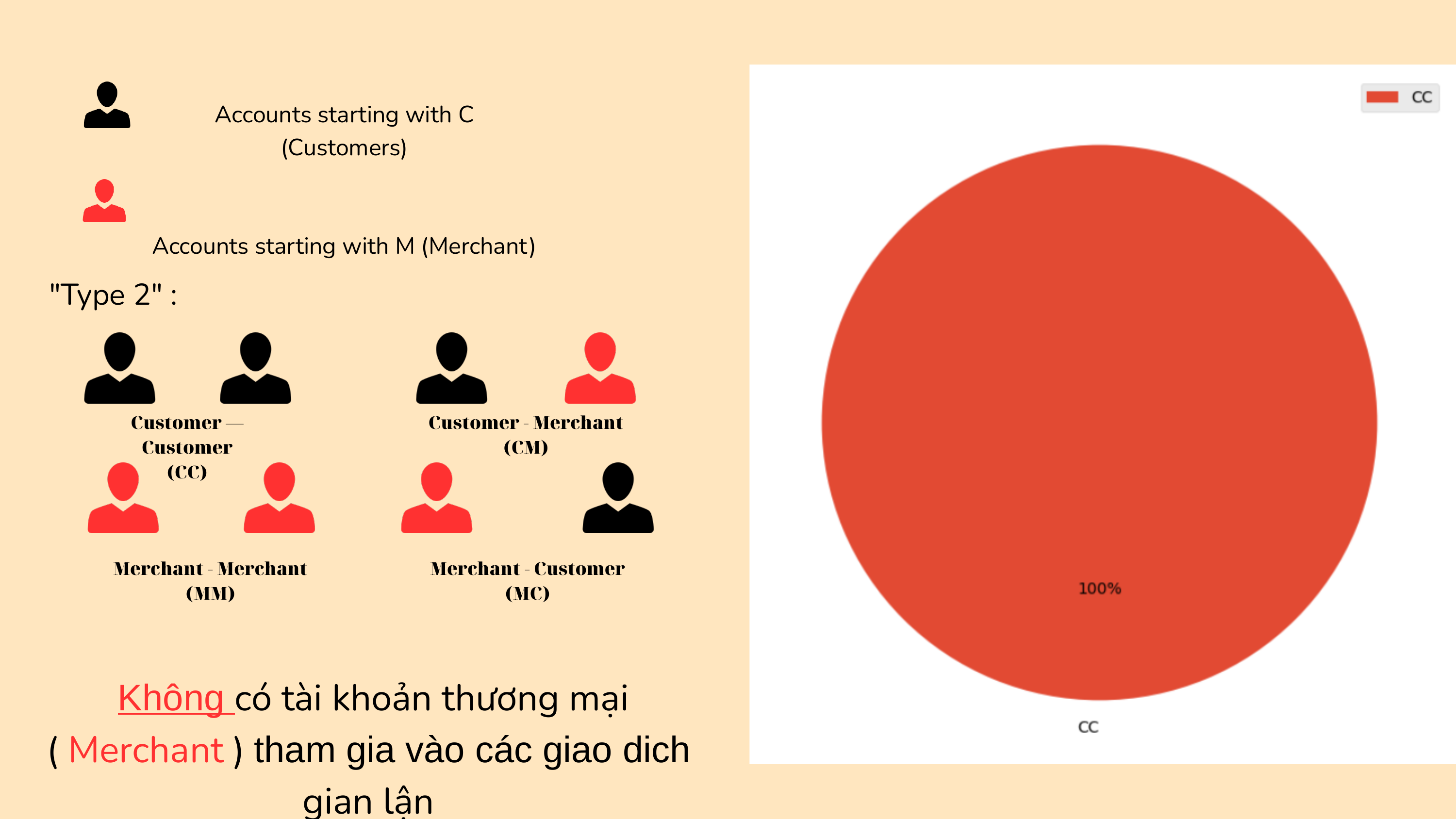

Accounts starting with C (Customers)

Accounts starting with M (Merchant)

"Type 2" :

Customer — Customer
(CC)
Customer - Merchant
(CM)

Merchant - Merchant
(MM)
Merchant - Customer
(MC)
Không có tài khoản thương mại ( Merchant ) tham gia vào các giao dich  gian lận